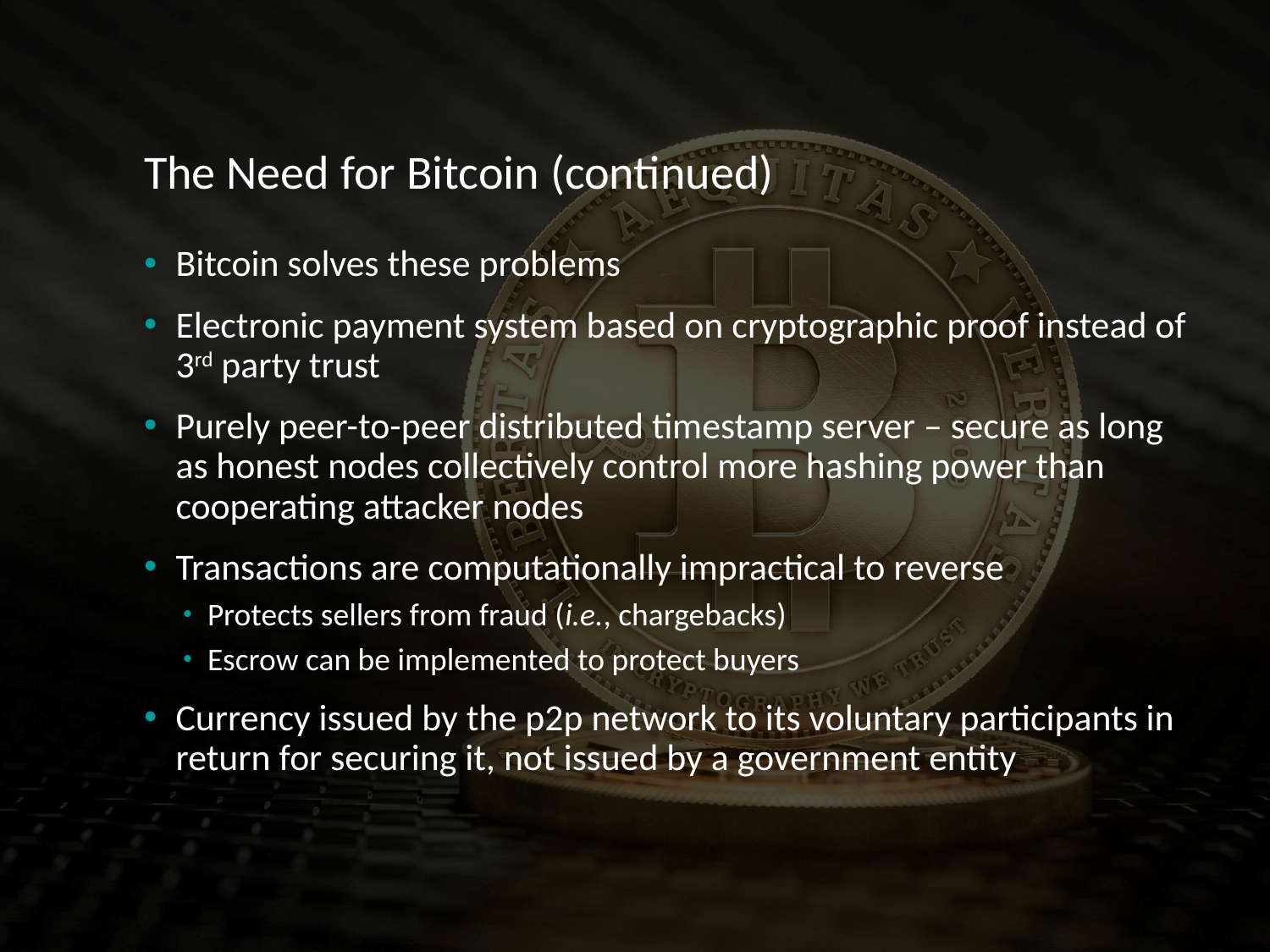

# The Need for Bitcoin (continued)
Bitcoin solves these problems
Electronic payment system based on cryptographic proof instead of 3rd party trust
Purely peer-to-peer distributed timestamp server – secure as long as honest nodes collectively control more hashing power than cooperating attacker nodes
Transactions are computationally impractical to reverse
Protects sellers from fraud (i.e., chargebacks)
Escrow can be implemented to protect buyers
Currency issued by the p2p network to its voluntary participants in return for securing it, not issued by a government entity
4